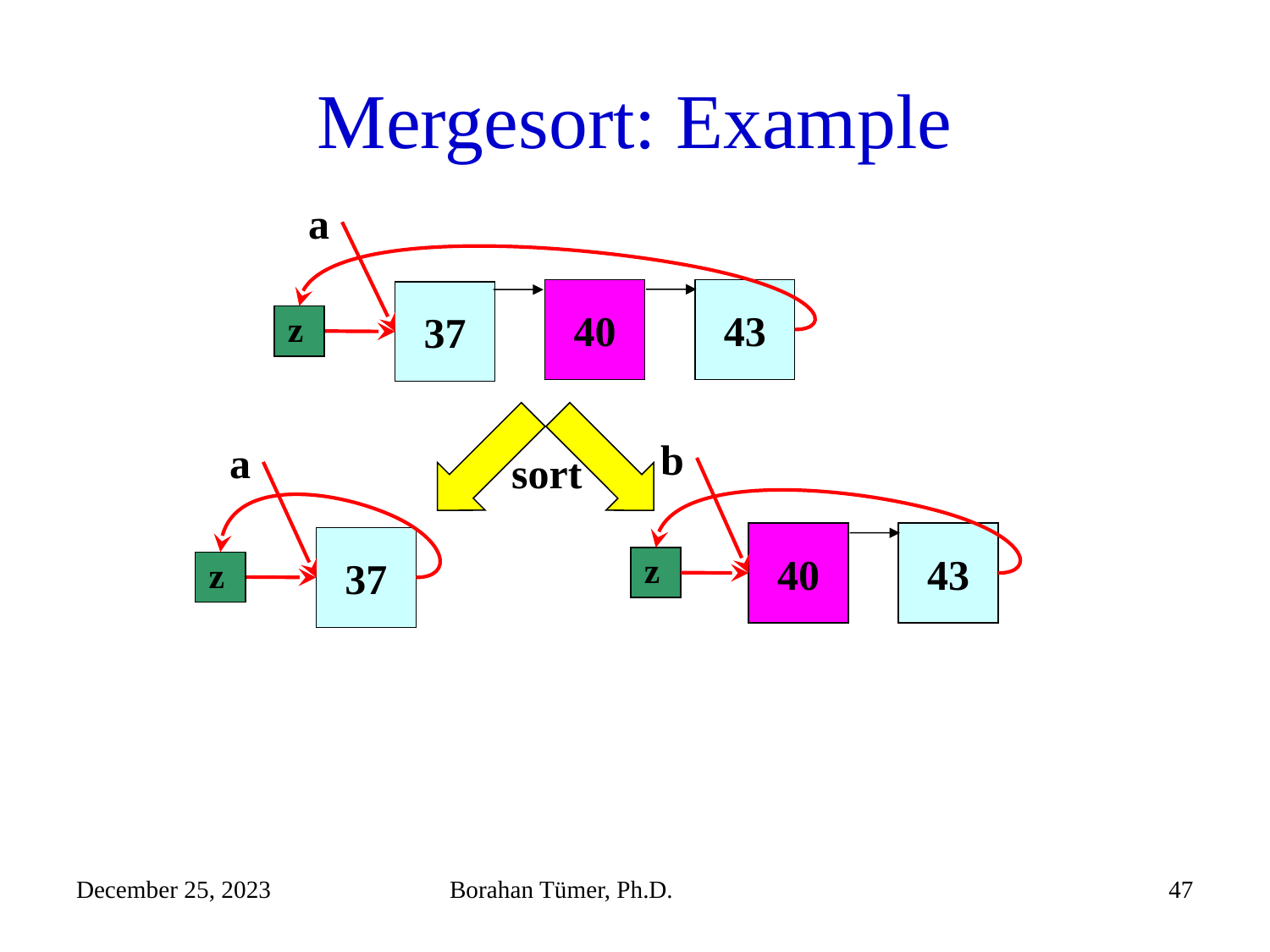

# Mergesort: Example
a
40
43
37

z

b
a
sort
40
43
37

z
z
December 25, 2023
Borahan Tümer, Ph.D.
47